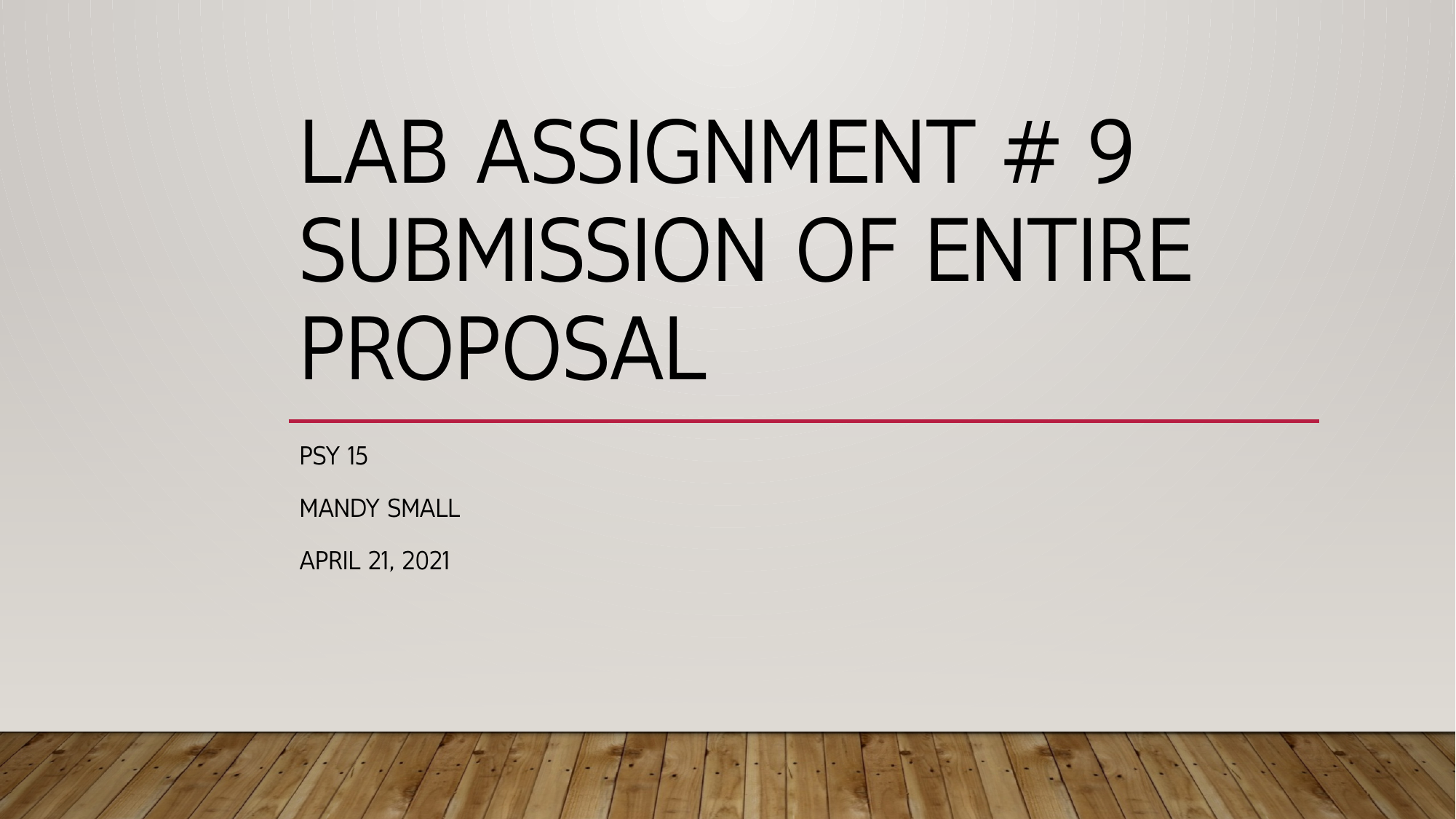

# Lab Assignment # 9 Submission of Entire Proposal
PSY 15
Mandy Small
April 21, 2021